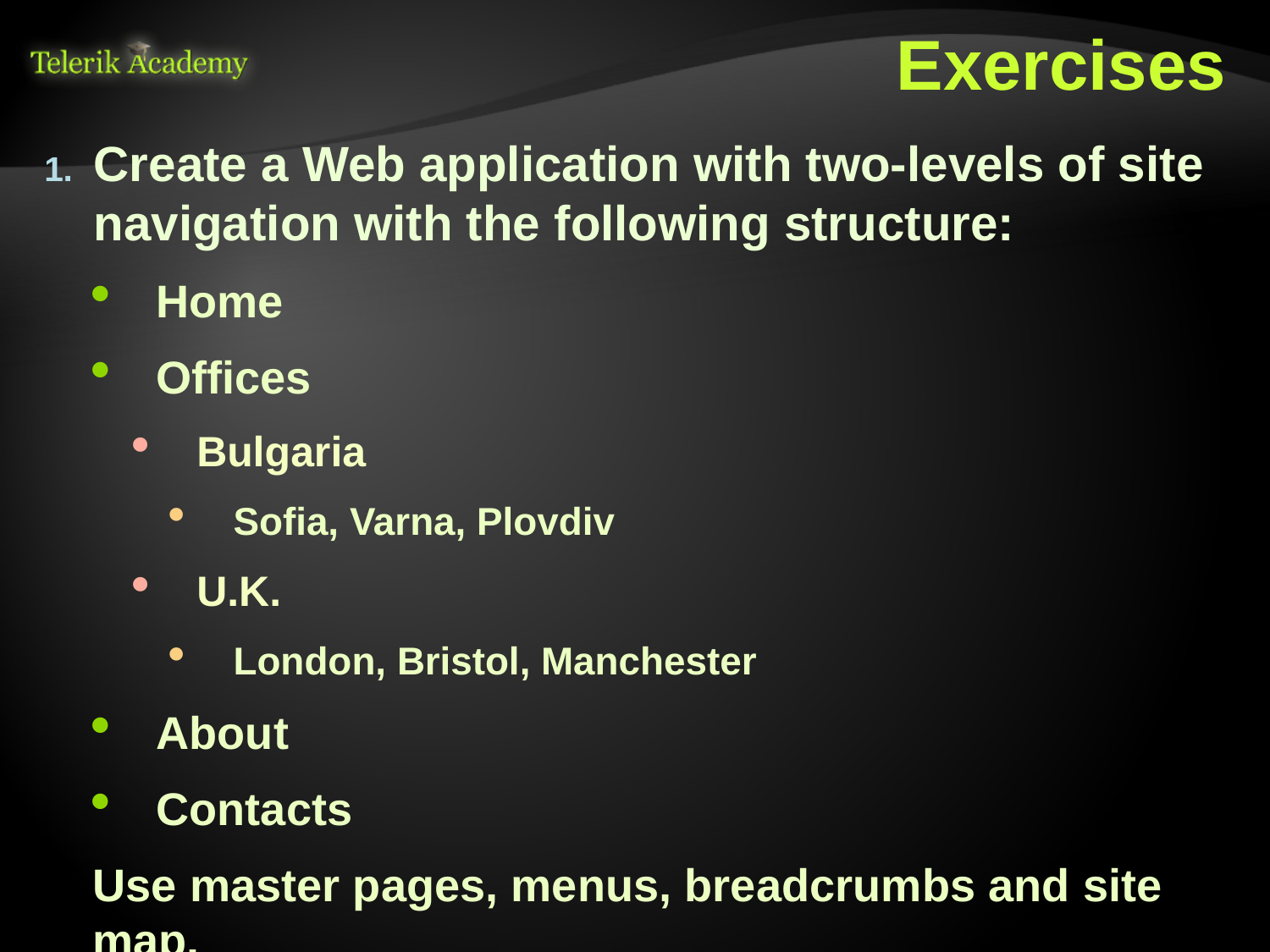

# Exercises
Create a Web application with two-levels of site navigation with the following structure:
Home
Offices
Bulgaria
Sofia, Varna, Plovdiv
U.K.
London, Bristol, Manchester
About
Contacts
Use master pages, menus, breadcrumbs and site map.